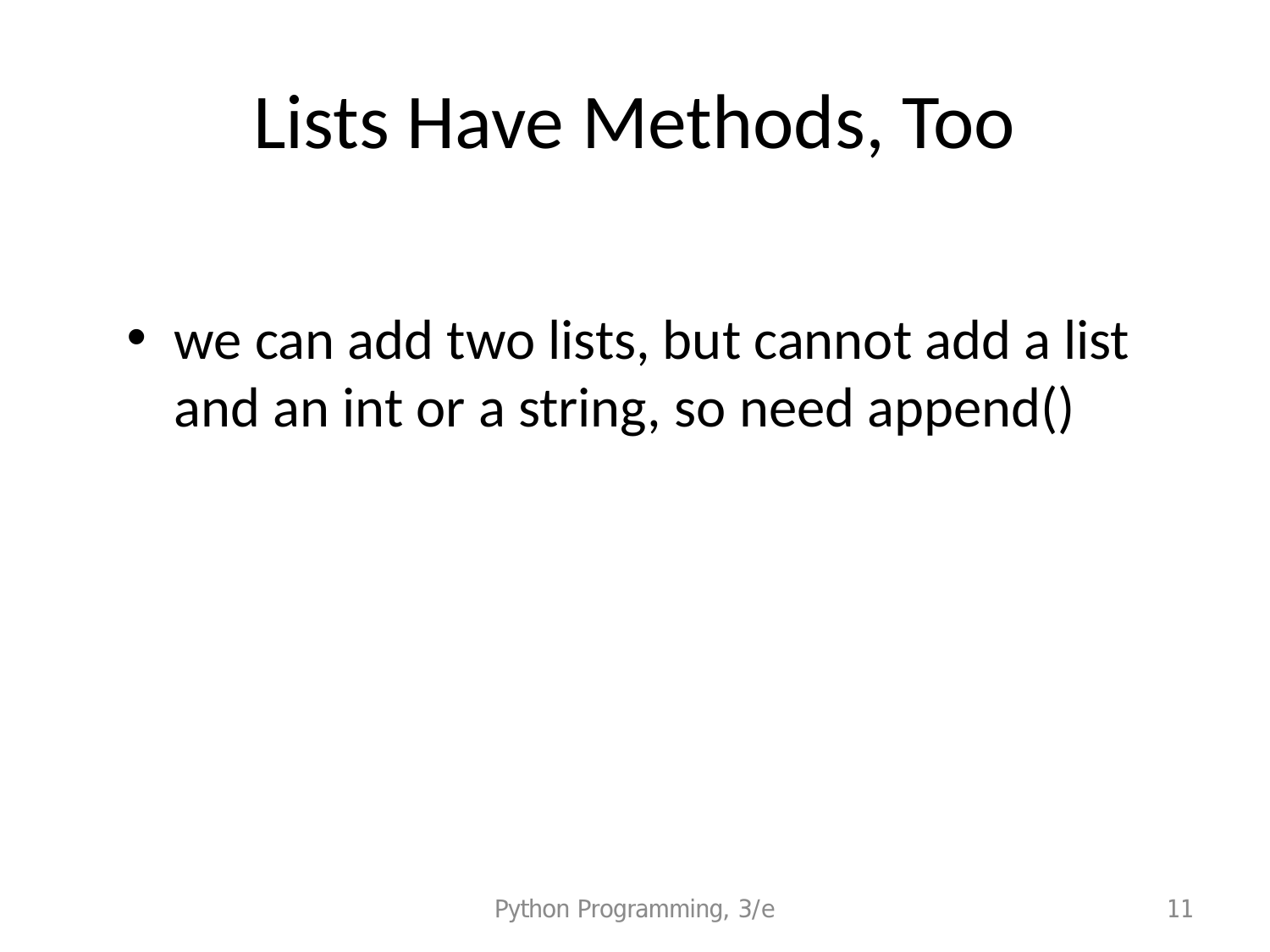

# Lists Have Methods, Too
we can add two lists, but cannot add a list and an int or a string, so need append()
Python Programming, 3/e
11